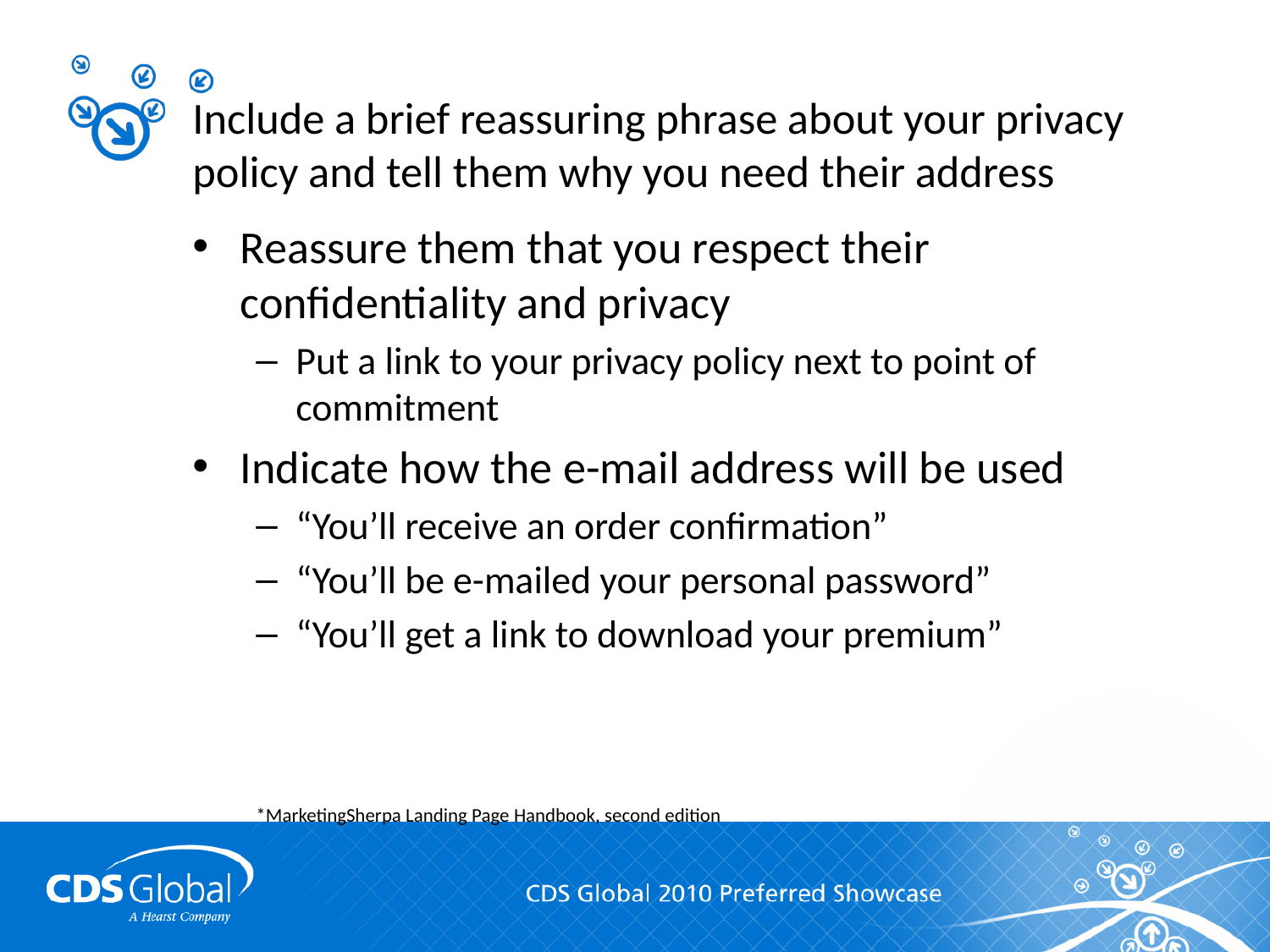

# Include a brief reassuring phrase about your privacy policy and tell them why you need their address
Reassure them that you respect their confidentiality and privacy
Put a link to your privacy policy next to point of commitment
Indicate how the e-mail address will be used
“You’ll receive an order confirmation”
“You’ll be e-mailed your personal password”
“You’ll get a link to download your premium”

*MarketingSherpa Landing Page Handbook, second edition